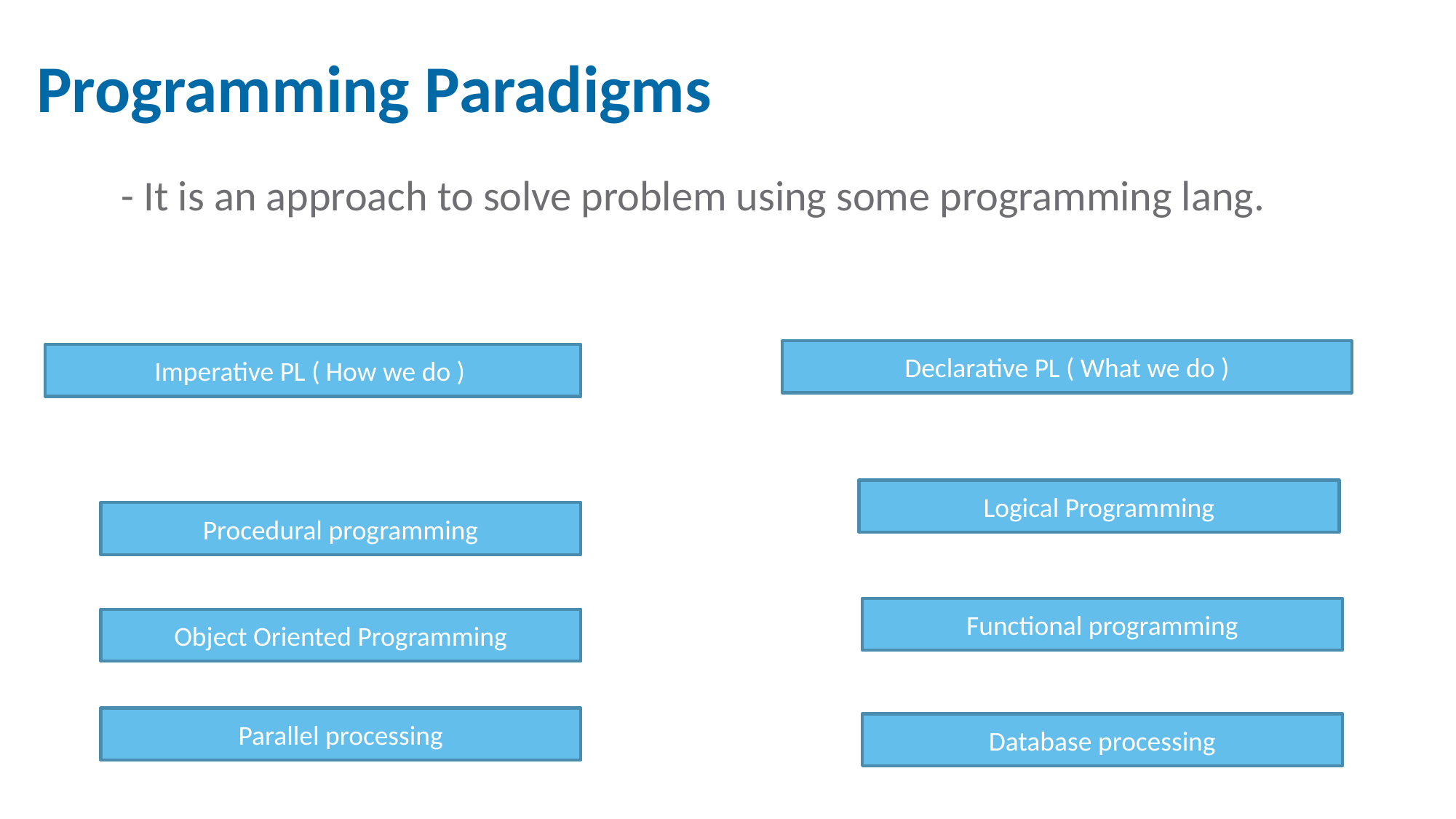

Programming Paradigms
 - It is an approach to solve problem using some programming lang.
Declarative PL ( What we do )
Imperative PL ( How we do )
Logical Programming
Procedural programming
Functional programming
Object Oriented Programming
Parallel processing
Database processing